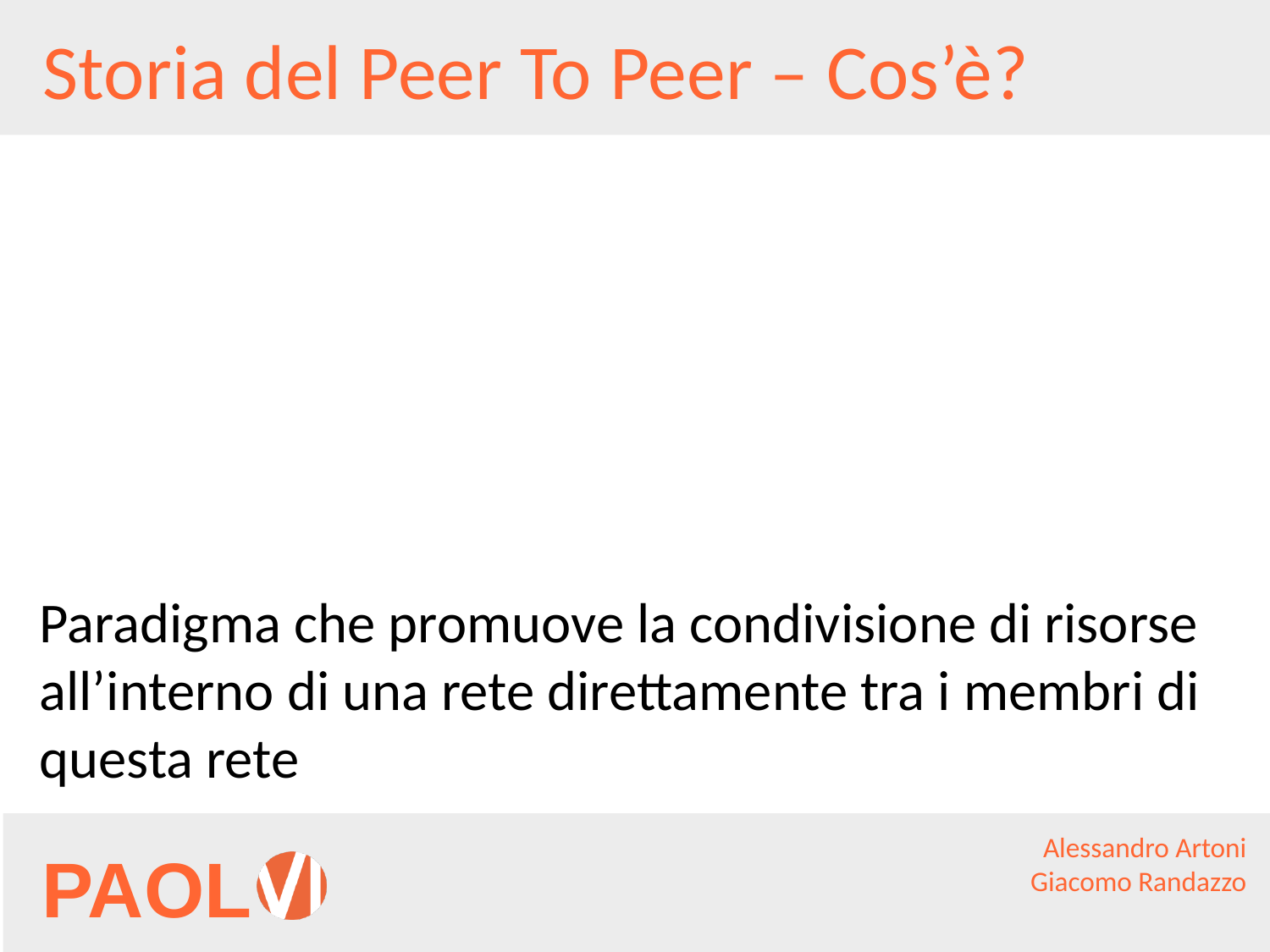

# Storia del Peer To Peer – Cos’è?
Paradigma che promuove la condivisione di risorse all’interno di una rete direttamente tra i membri di questa rete